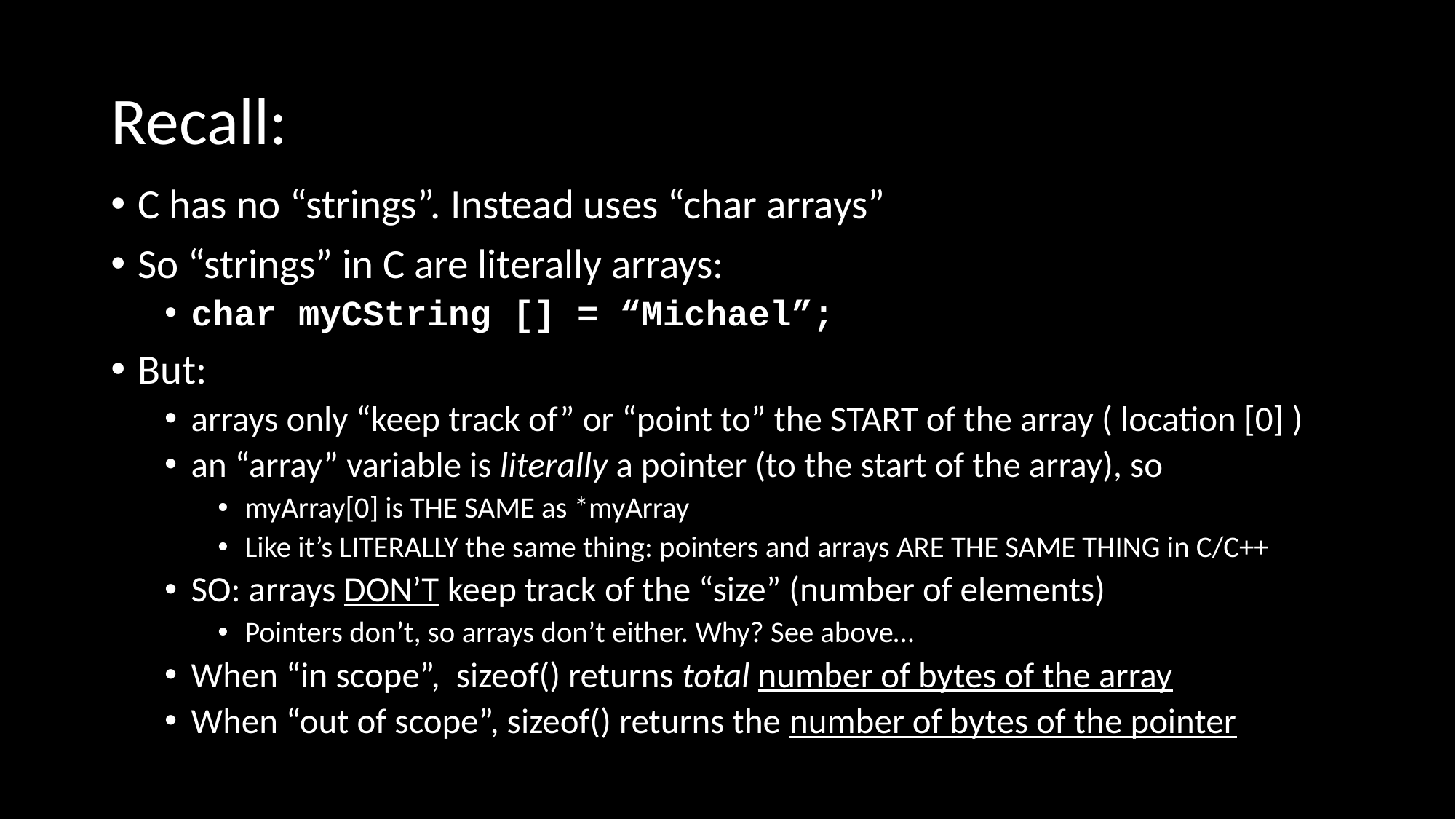

# Recall:
C has no “strings”. Instead uses “char arrays”
So “strings” in C are literally arrays:
char myCString [] = “Michael”;
But:
arrays only “keep track of” or “point to” the START of the array ( location [0] )
an “array” variable is literally a pointer (to the start of the array), so
myArray[0] is THE SAME as *myArray
Like it’s LITERALLY the same thing: pointers and arrays ARE THE SAME THING in C/C++
SO: arrays DON’T keep track of the “size” (number of elements)
Pointers don’t, so arrays don’t either. Why? See above…
When “in scope”,  sizeof() returns total number of bytes of the array
When “out of scope”, sizeof() returns the number of bytes of the pointer